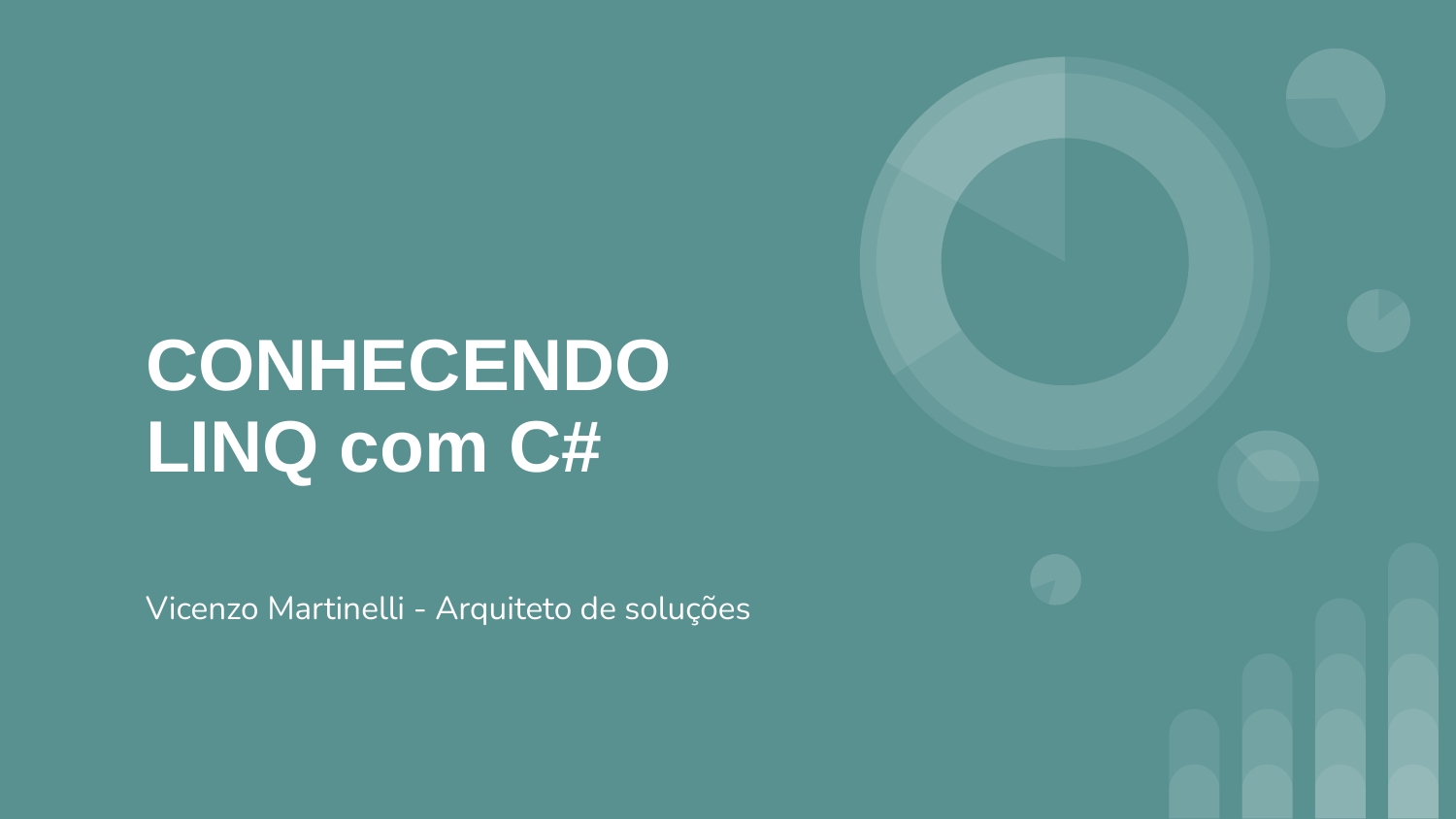

# CONHECENDO LINQ com C#
Vicenzo Martinelli - Arquiteto de soluções